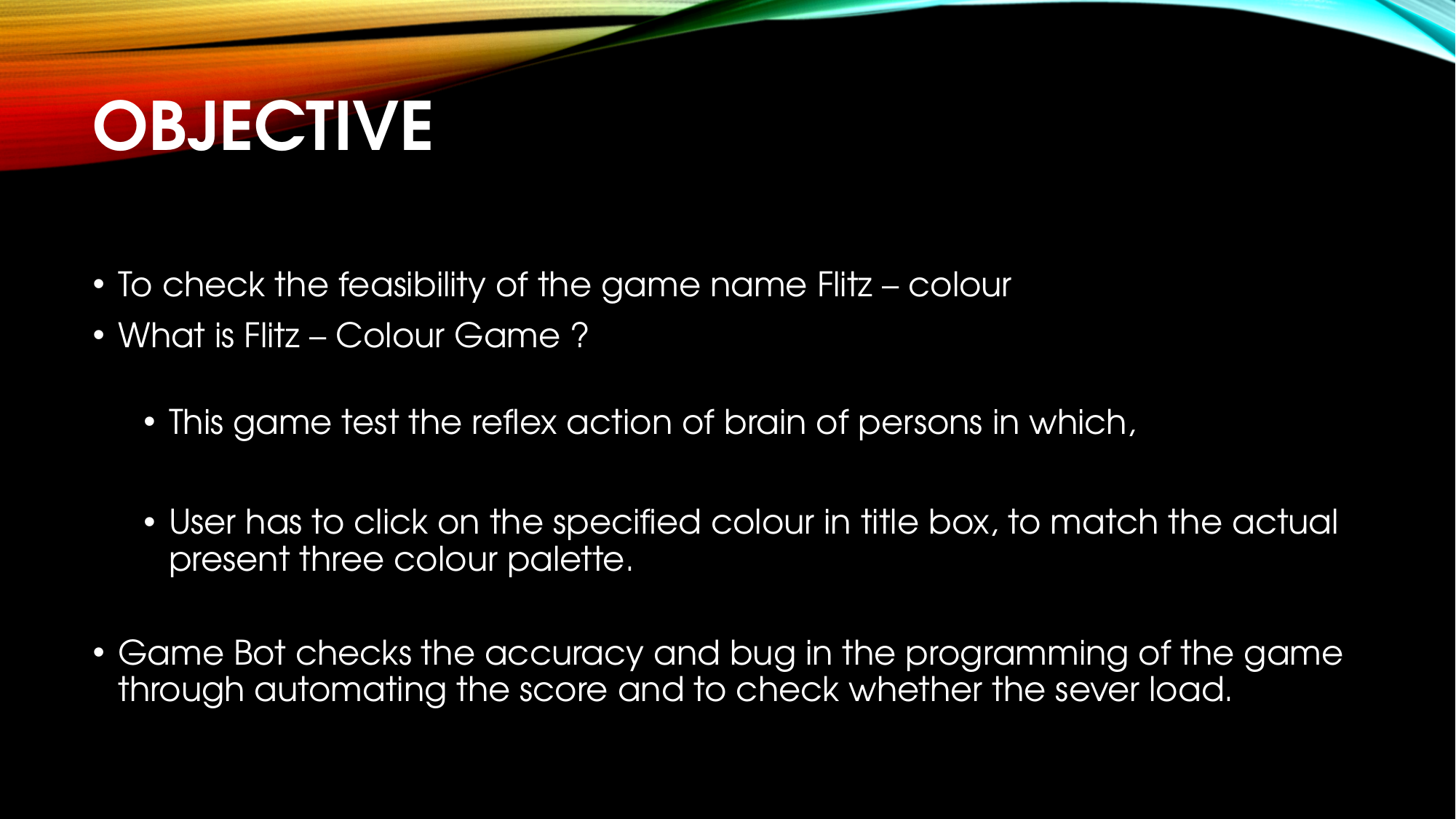

# Objective
To check the feasibility of the game name Flitz – colour
What is Flitz – Colour Game ?

This game test the reflex action of brain of persons in which,

User has to click on the specified colour in title box, to match the actual present three colour palette.

Game Bot checks the accuracy and bug in the programming of the game through automating the score and to check whether the sever load.